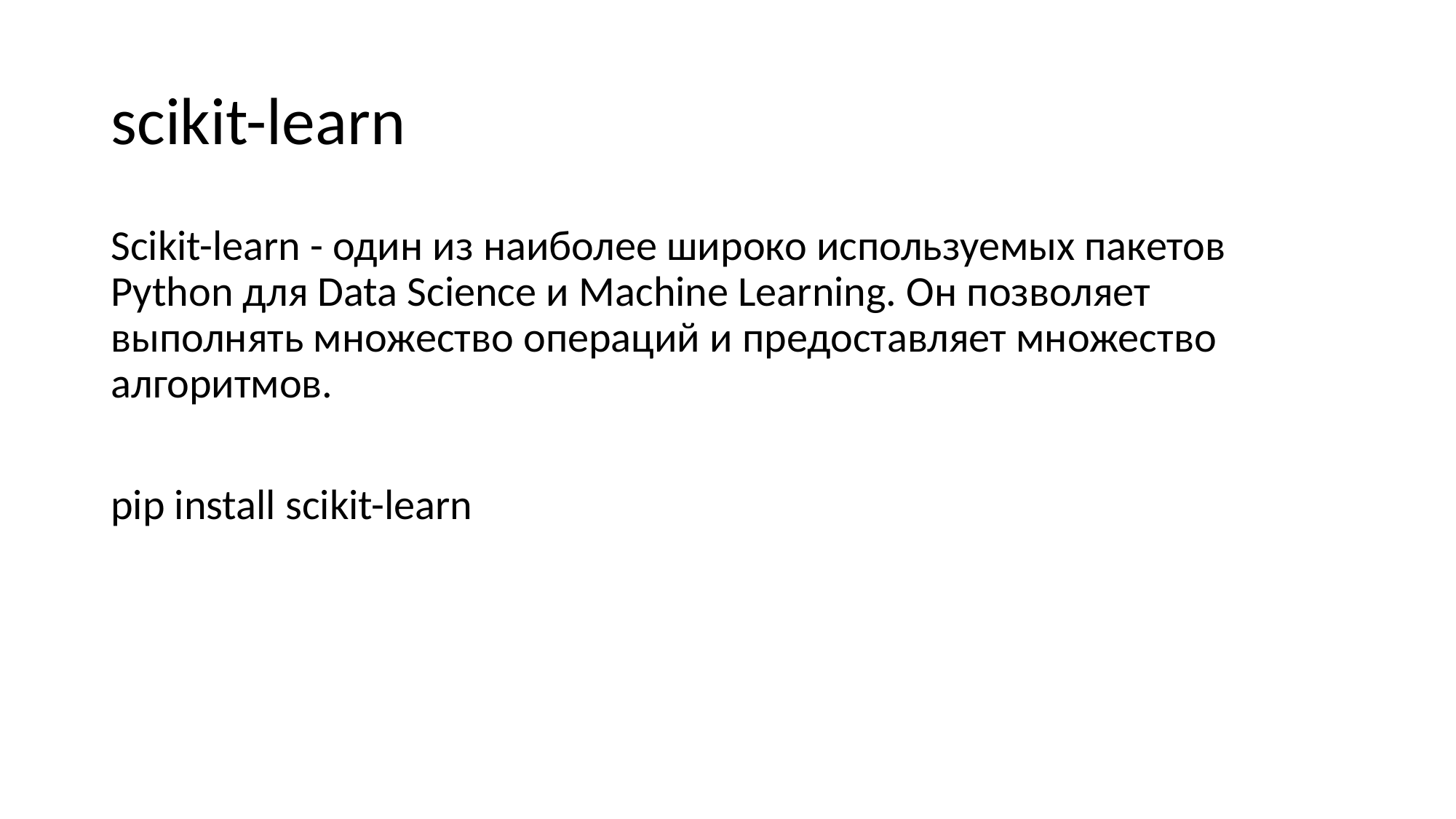

# scikit-learn
Scikit-learn - один из наиболее широко используемых пакетов Python для Data Science и Machine Learning. Он позволяет выполнять множество операций и предоставляет множество алгоритмов.

pip install scikit-learn